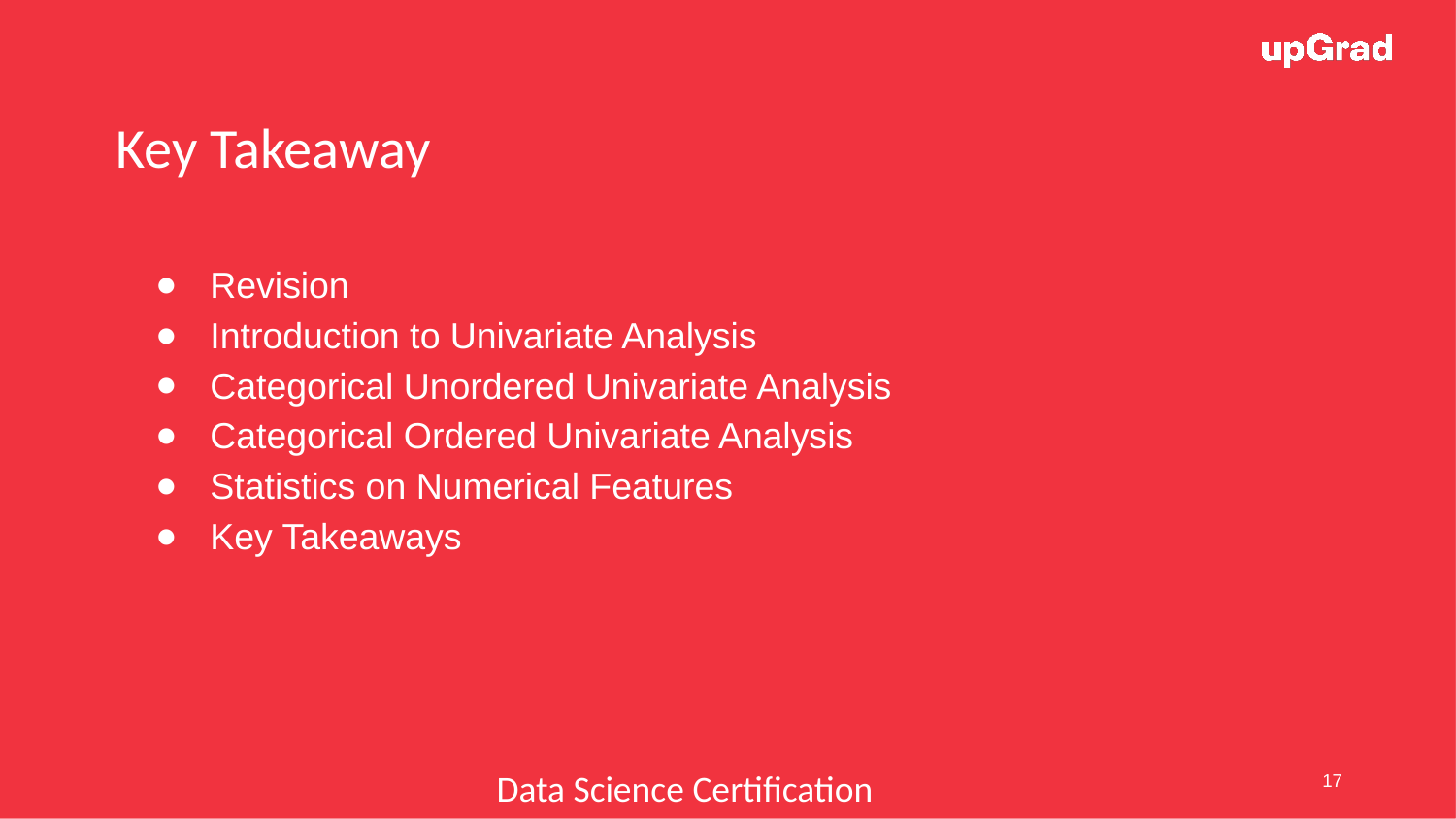

Key Takeaway
Revision
Introduction to Univariate Analysis
Categorical Unordered Univariate Analysis
Categorical Ordered Univariate Analysis
Statistics on Numerical Features
Key Takeaways
Data Science Certification Program
17